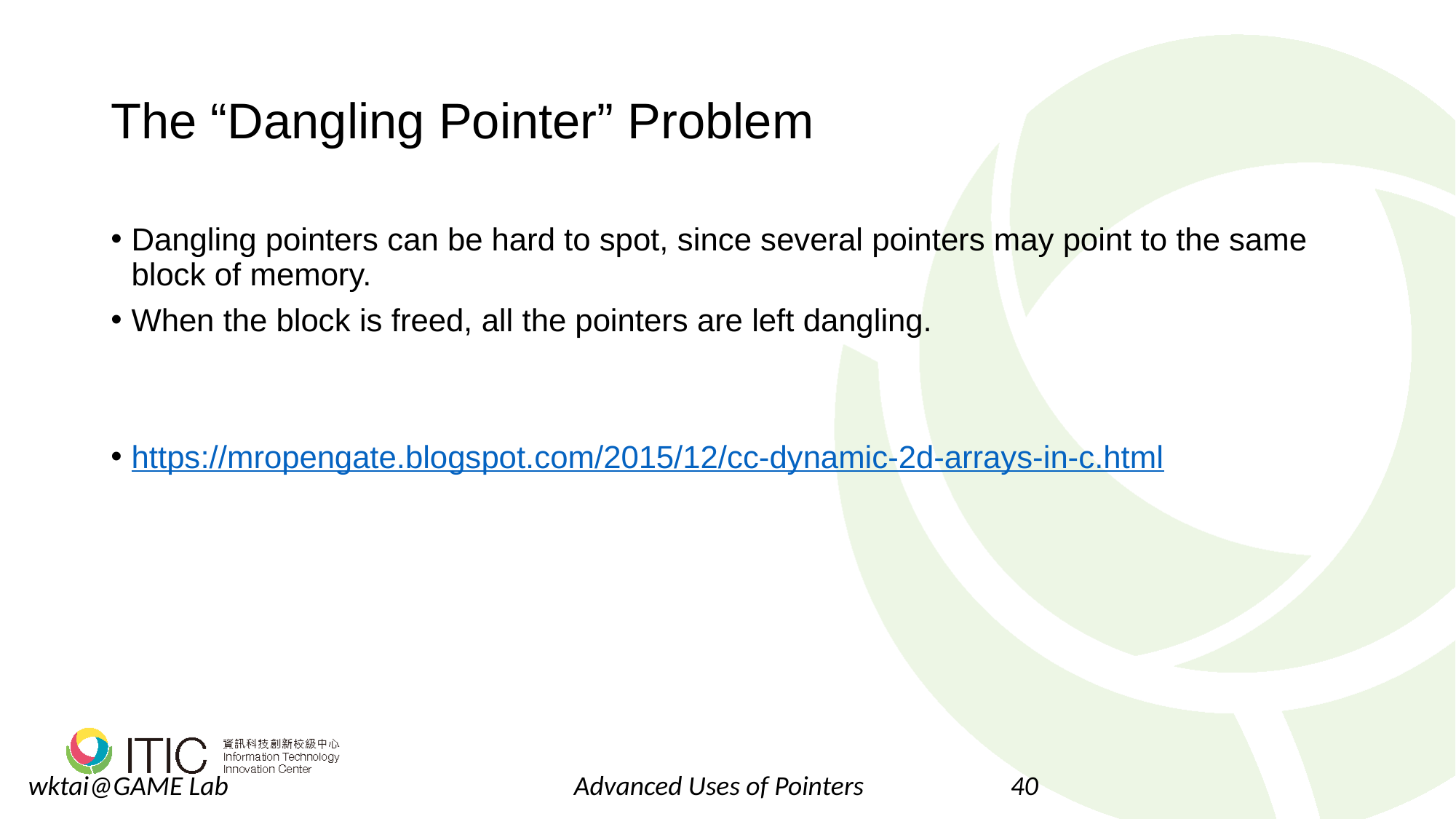

# The “Dangling Pointer” Problem
Dangling pointers can be hard to spot, since several pointers may point to the same block of memory.
When the block is freed, all the pointers are left dangling.

https://mropengate.blogspot.com/2015/12/cc-dynamic-2d-arrays-in-c.html